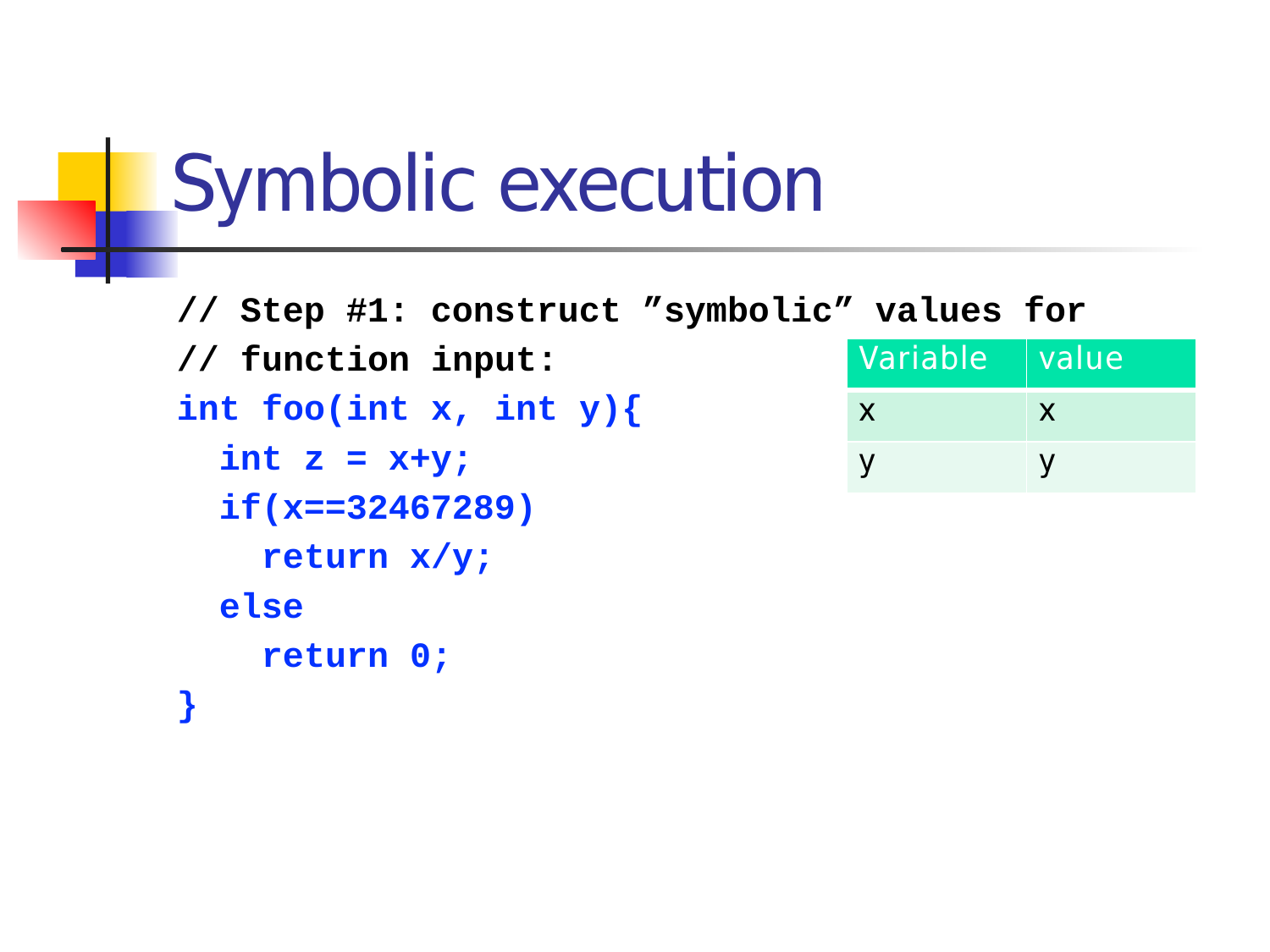

# Symbolic execution
// Step #1: construct ”symbolic” values for
// function input:
int foo(int x, int y){
  int z = x+y;
  if(x==32467289)
    return x/y;
  else
    return 0;
}

| Variable | value |
| --- | --- |
| x | x |
| y | y |